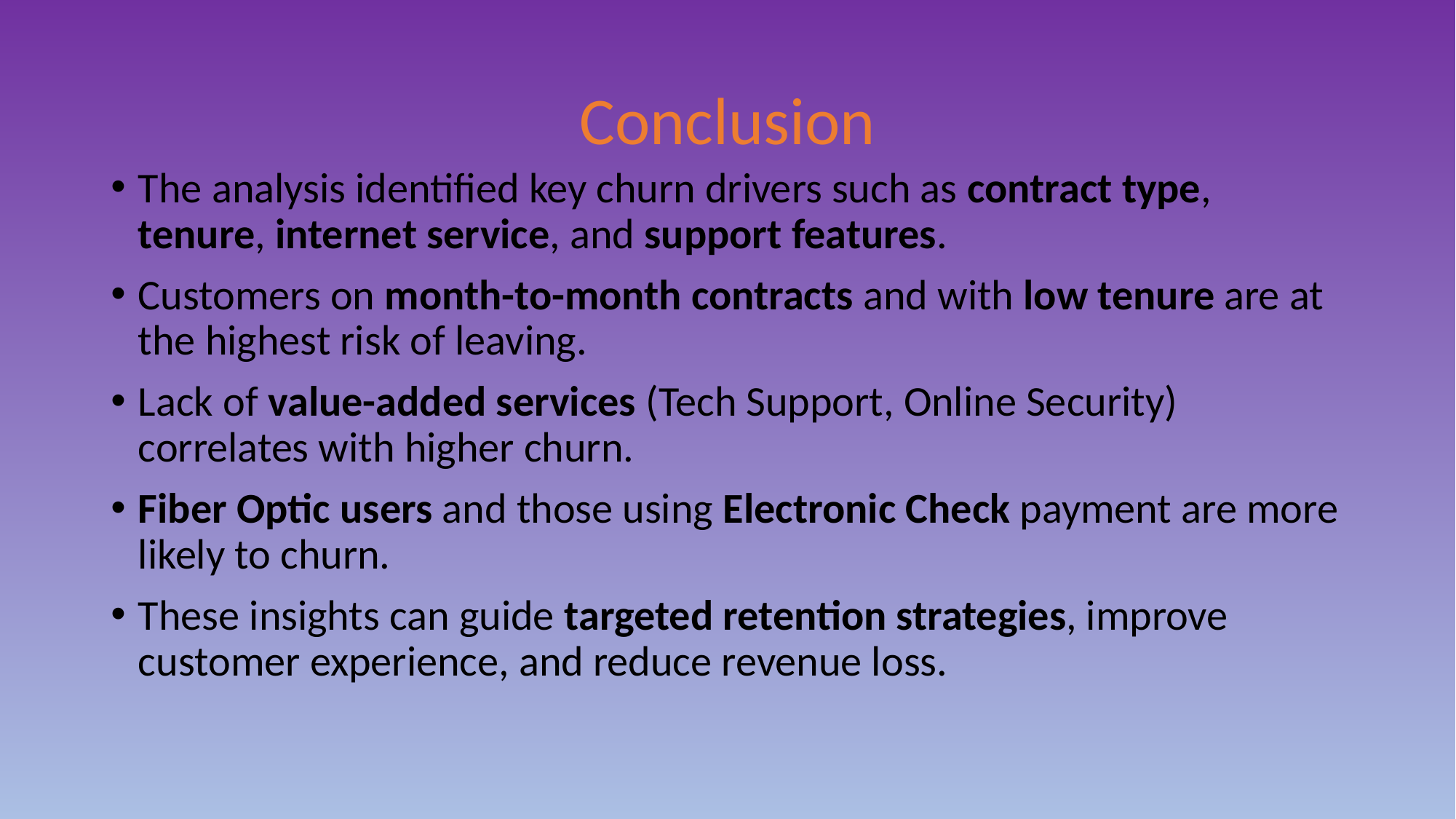

# Conclusion
The analysis identified key churn drivers such as contract type, tenure, internet service, and support features.
Customers on month-to-month contracts and with low tenure are at the highest risk of leaving.
Lack of value-added services (Tech Support, Online Security) correlates with higher churn.
Fiber Optic users and those using Electronic Check payment are more likely to churn.
These insights can guide targeted retention strategies, improve customer experience, and reduce revenue loss.